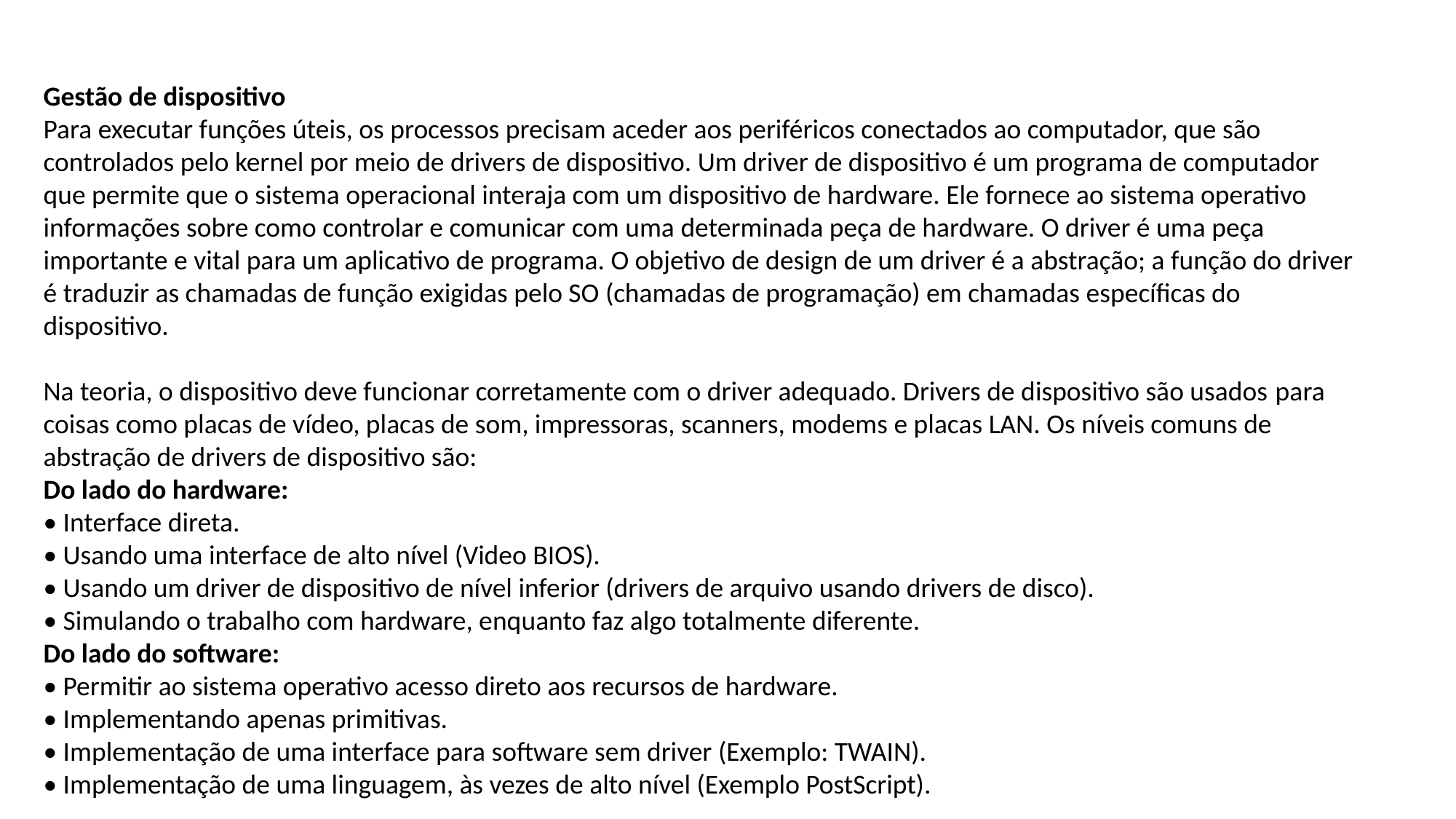

Gestão de dispositivo
Para executar funções úteis, os processos precisam aceder aos periféricos conectados ao computador, que são controlados pelo kernel por meio de drivers de dispositivo. Um driver de dispositivo é um programa de computador que permite que o sistema operacional interaja com um dispositivo de hardware. Ele fornece ao sistema operativo informações sobre como controlar e comunicar com uma determinada peça de hardware. O driver é uma peça importante e vital para um aplicativo de programa. O objetivo de design de um driver é a abstração; a função do driver é traduzir as chamadas de função exigidas pelo SO (chamadas de programação) em chamadas específicas do dispositivo.

Na teoria, o dispositivo deve funcionar corretamente com o driver adequado. Drivers de dispositivo são usados ​​para coisas como placas de vídeo, placas de som, impressoras, scanners, modems e placas LAN. Os níveis comuns de abstração de drivers de dispositivo são:
Do lado do hardware:
• Interface direta.
• Usando uma interface de alto nível (Video BIOS).
• Usando um driver de dispositivo de nível inferior (drivers de arquivo usando drivers de disco).
• Simulando o trabalho com hardware, enquanto faz algo totalmente diferente.
Do lado do software:
• Permitir ao sistema operativo acesso direto aos recursos de hardware.
• Implementando apenas primitivas.
• Implementação de uma interface para software sem driver (Exemplo: TWAIN).
• Implementação de uma linguagem, às vezes de alto nível (Exemplo PostScript).